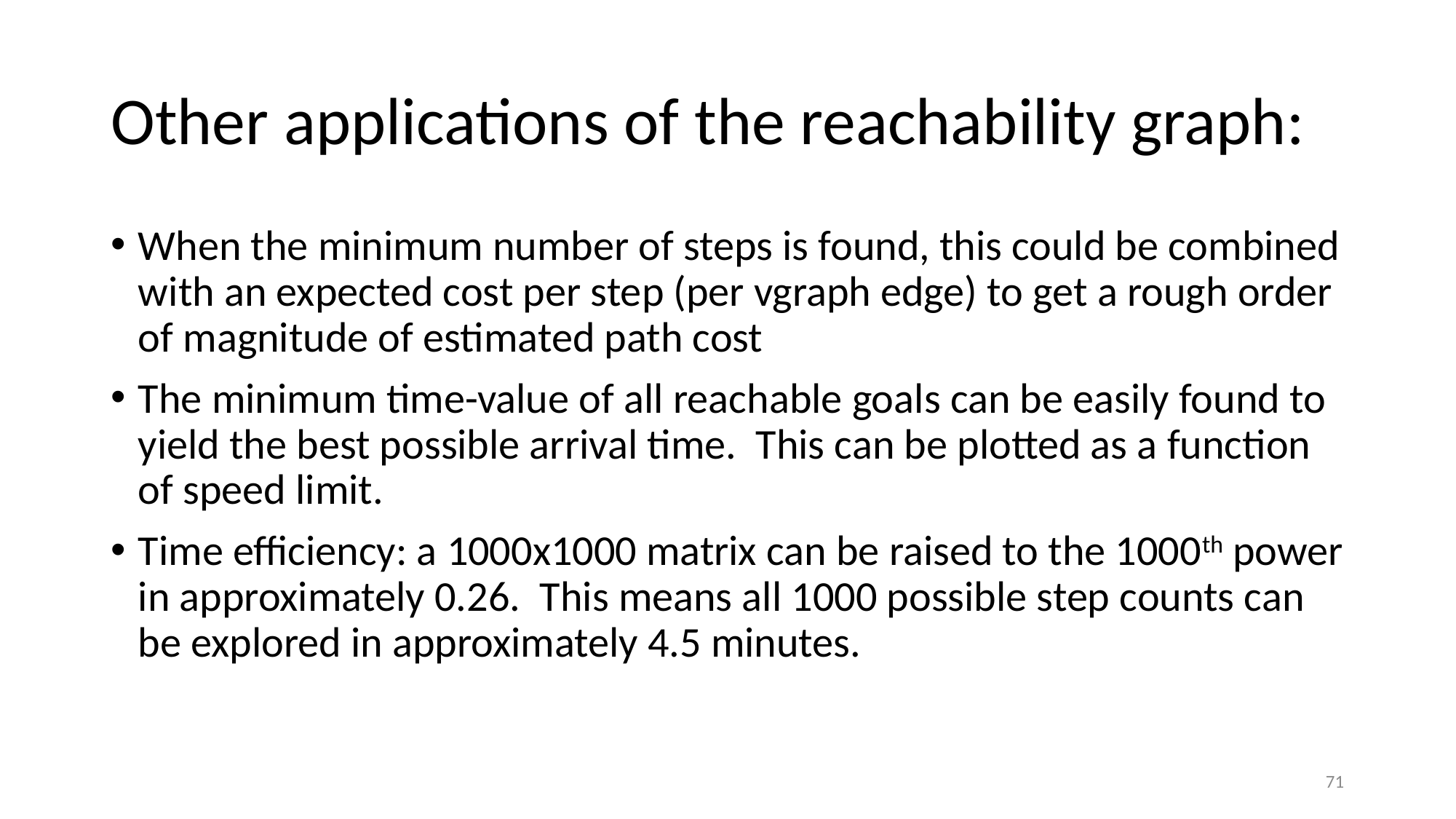

# Other applications of the reachability graph:
When the minimum number of steps is found, this could be combined with an expected cost per step (per vgraph edge) to get a rough order of magnitude of estimated path cost
The minimum time-value of all reachable goals can be easily found to yield the best possible arrival time.  This can be plotted as a function of speed limit.
Time efficiency: a 1000x1000 matrix can be raised to the 1000th power in approximately 0.26.  This means all 1000 possible step counts can be explored in approximately 4.5 minutes.

71